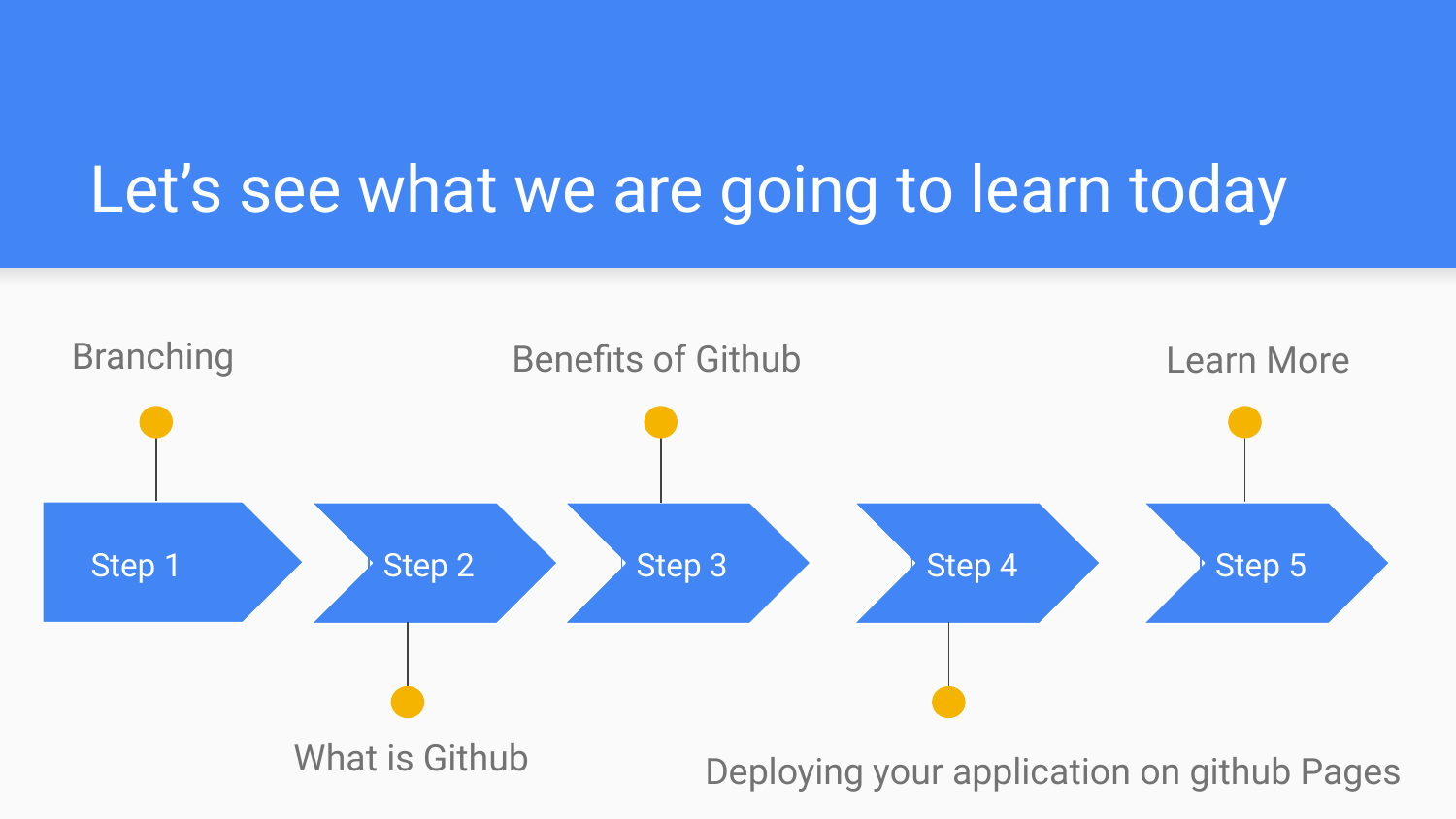

# Let’s see what we are going to learn today
Branching
Benefits of Github
Learn More

Step 1
Step 3
Step 4
15 mins
Step 1
Step 2
Step 3
Step 4
Step 5

What is Github
Deploying your application on github Pages